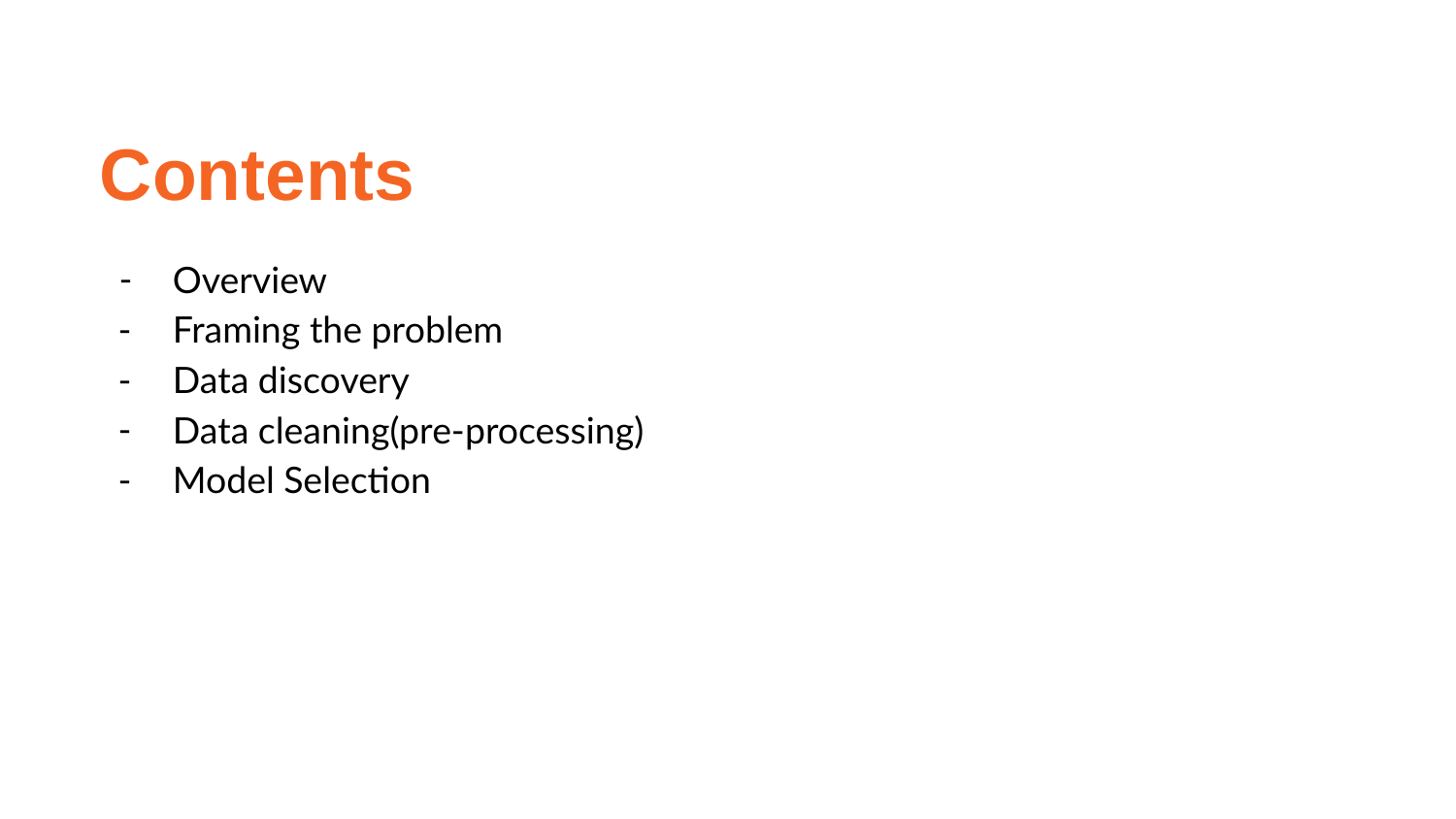

Contents
Overview
Framing the problem
Data discovery
Data cleaning(pre-processing)
Model Selection